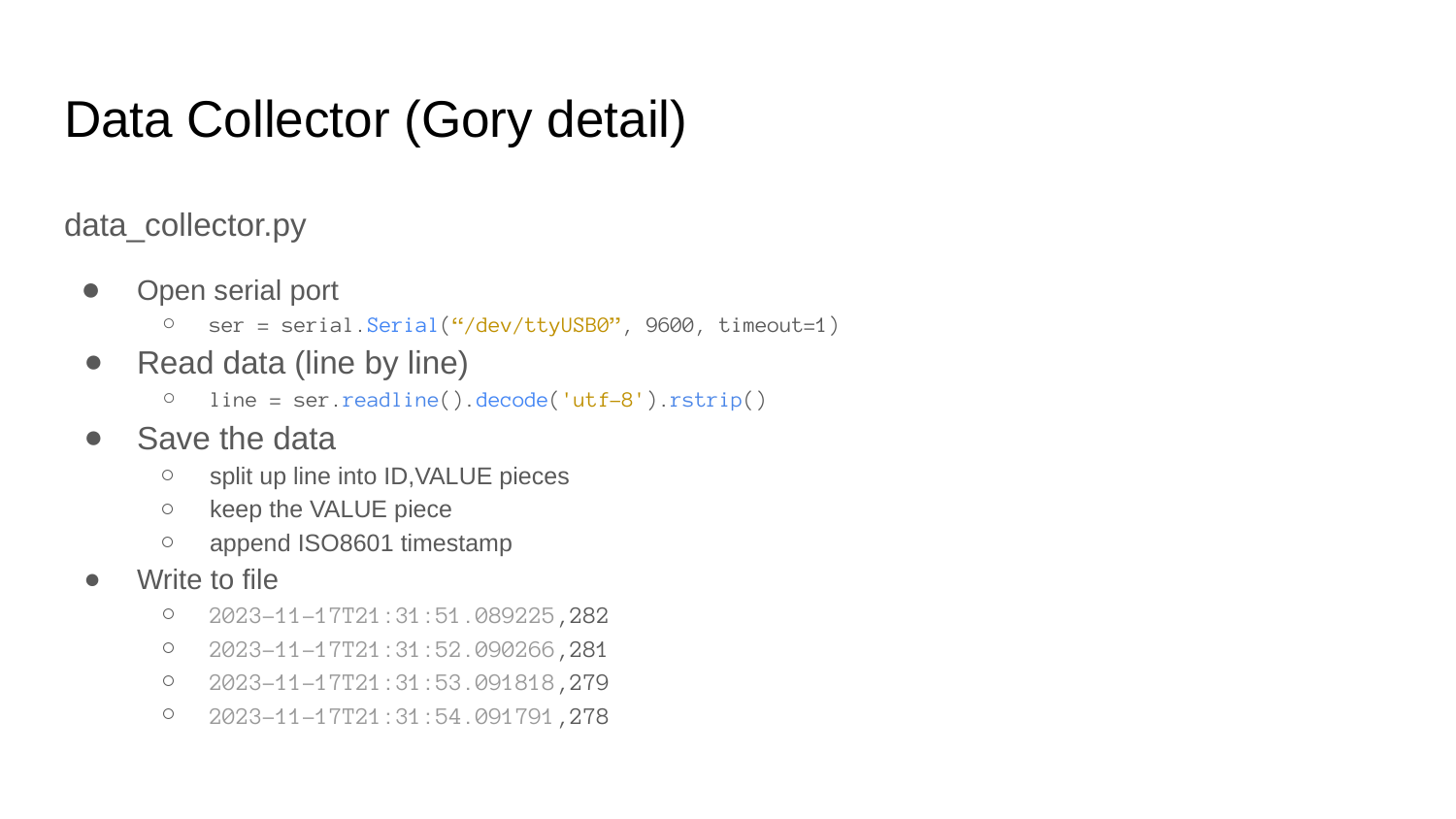

# Data Collector (Gory detail)
data_collector.py
Open serial port
ser = serial.Serial(“/dev/ttyUSB0”, 9600, timeout=1)
Read data (line by line)
line = ser.readline().decode('utf-8').rstrip()
Save the data
split up line into ID,VALUE pieces
keep the VALUE piece
append ISO8601 timestamp
Write to file
2023-11-17T21:31:51.089225,282
2023-11-17T21:31:52.090266,281
2023-11-17T21:31:53.091818,279
2023-11-17T21:31:54.091791,278